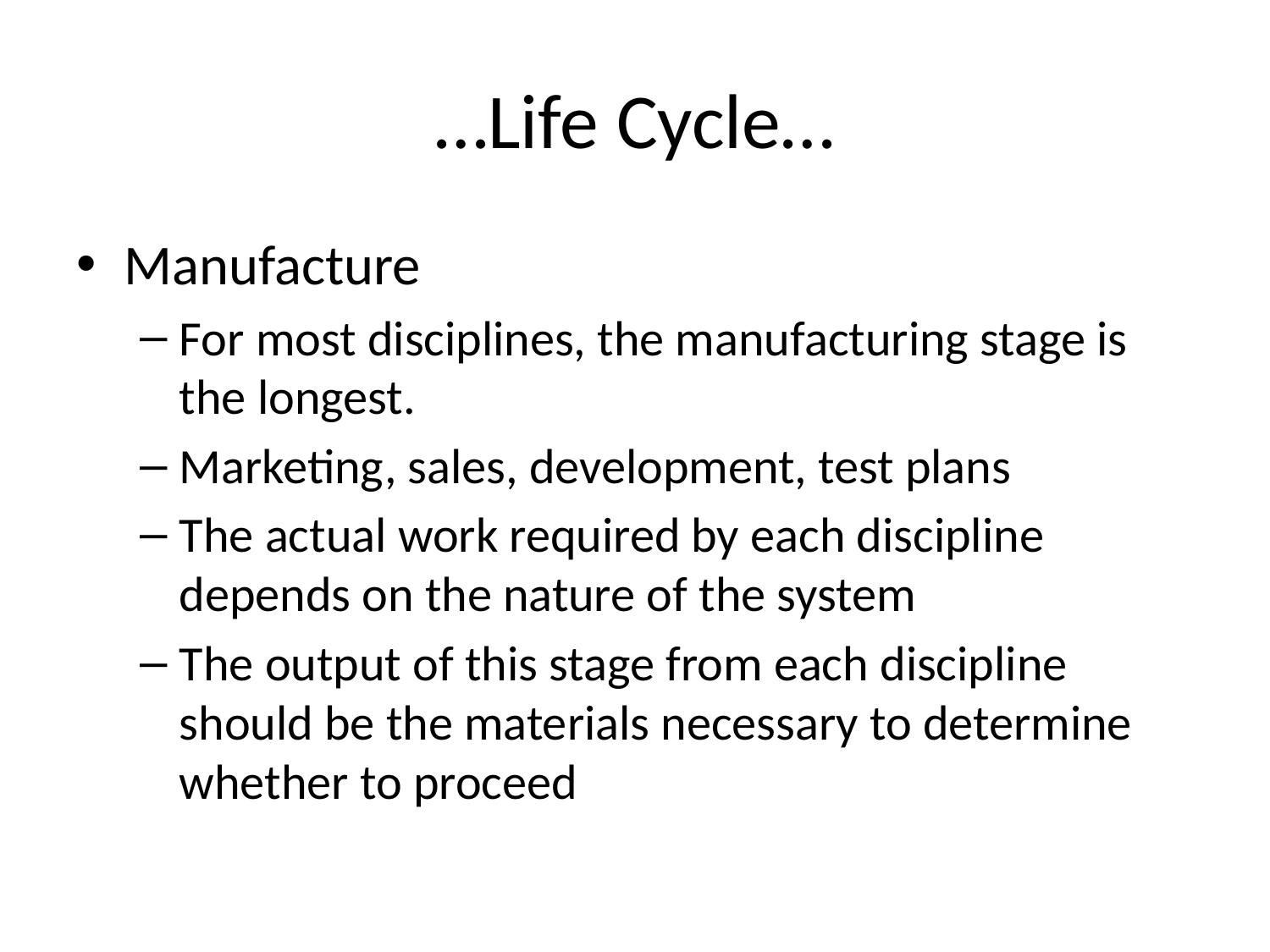

# …Life Cycle…
Manufacture
For most disciplines, the manufacturing stage is the longest.
Marketing, sales, development, test plans
The actual work required by each discipline depends on the nature of the system
The output of this stage from each discipline should be the materials necessary to determine whether to proceed